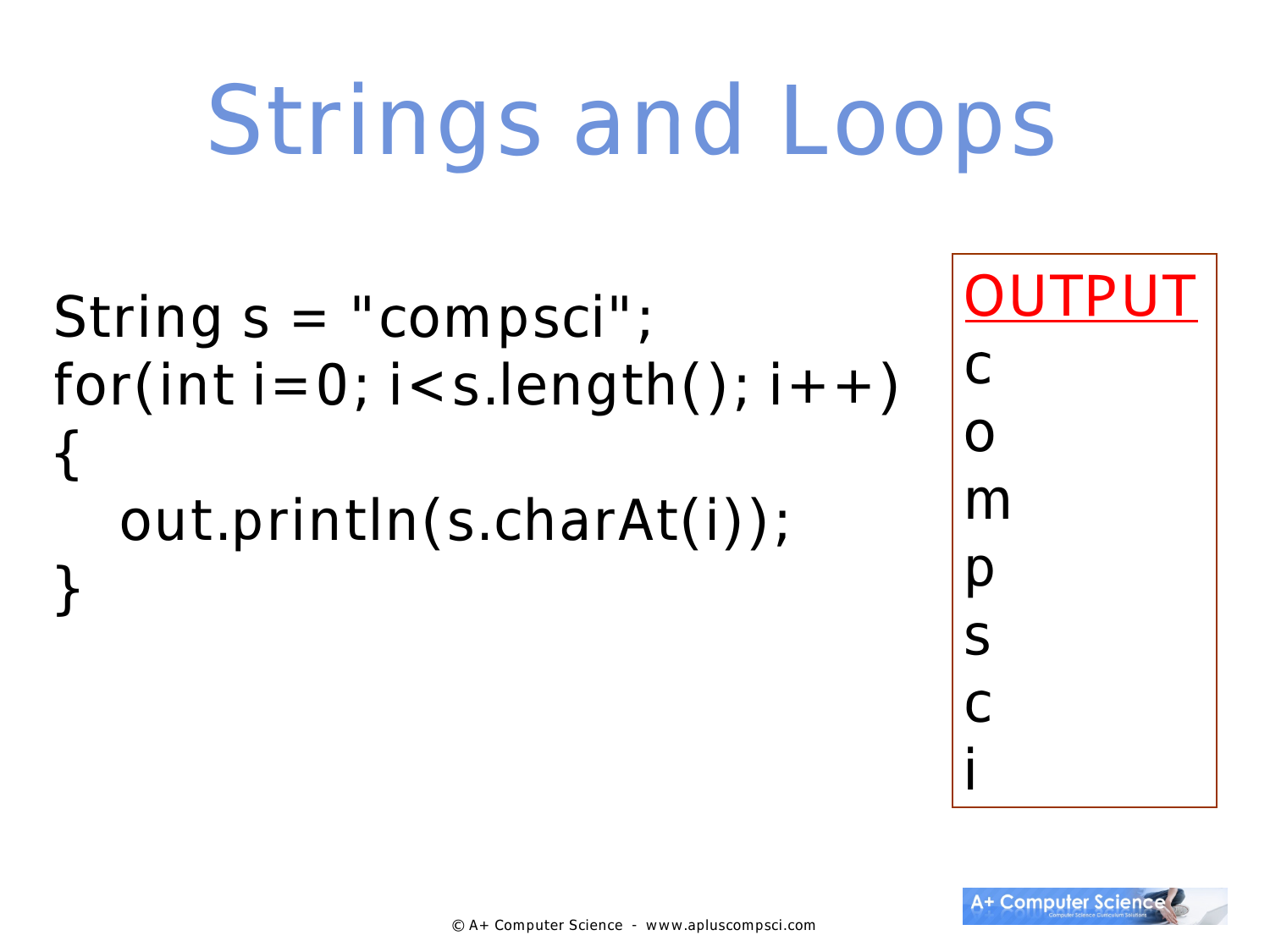

Strings and Loops
OUTPUT
c
o
m
p
s
c
i
String s = "compsci";
for(int i=0; i<s.length(); i++)
{
    out.println(s.charAt(i));
}

© A+ Computer Science  -  www.apluscompsci.com